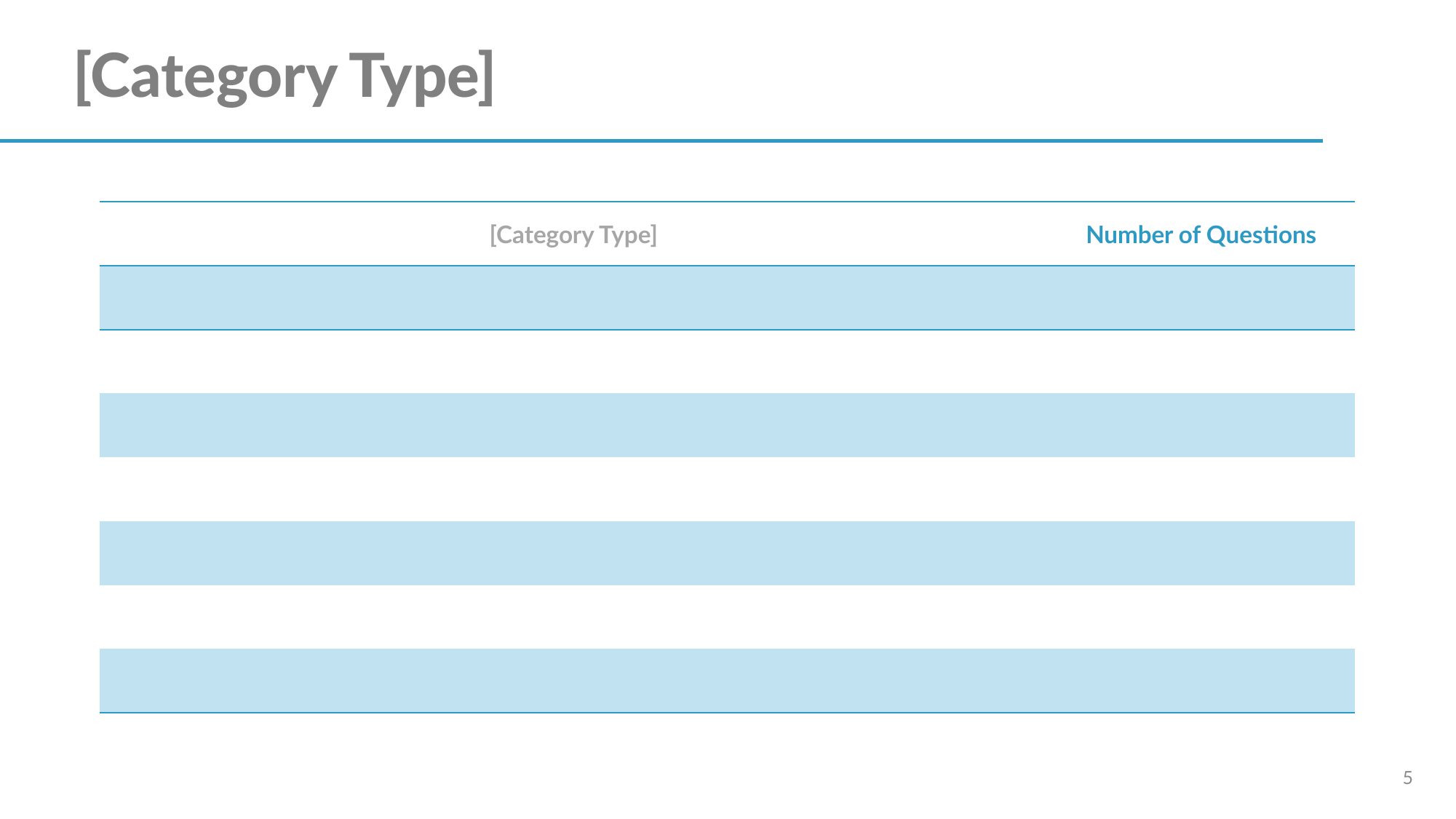

# [Category Type]
| [Category Type] | Number of Questions |
| --- | --- |
|  |  |
|  |  |
|  |  |
|  |  |
|  |  |
|  |  |
|  |  |
5